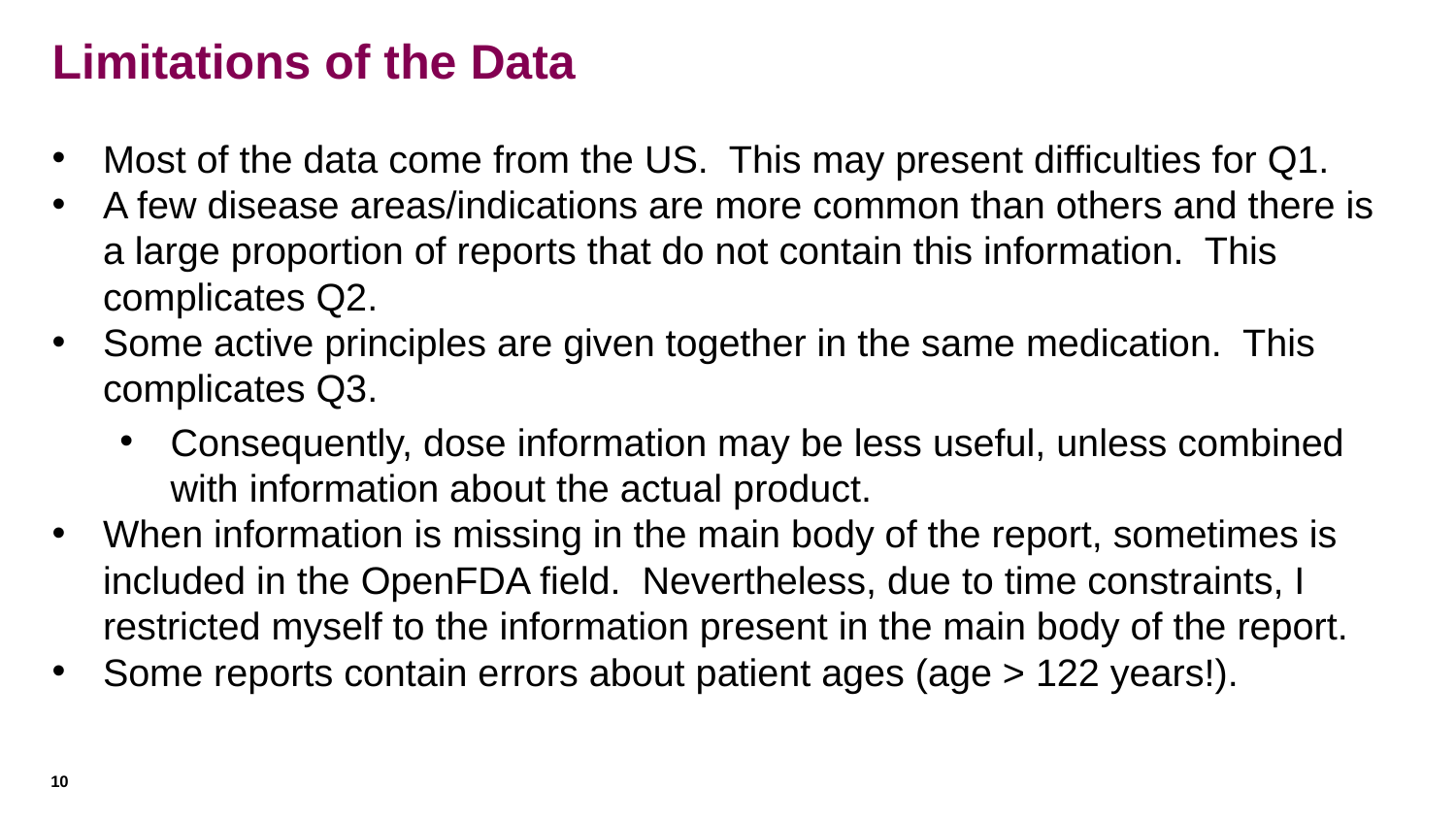

# Limitations of the Data
Most of the data come from the US.  This may present difficulties for Q1.
A few disease areas/indications are more common than others and there is a large proportion of reports that do not contain this information.  This complicates Q2.
Some active principles are given together in the same medication.  This complicates Q3.
Consequently, dose information may be less useful, unless combined with information about the actual product.
When information is missing in the main body of the report, sometimes is included in the OpenFDA field.  Nevertheless, due to time constraints, I restricted myself to the information present in the main body of the report.
Some reports contain errors about patient ages (age > 122 years!).
10